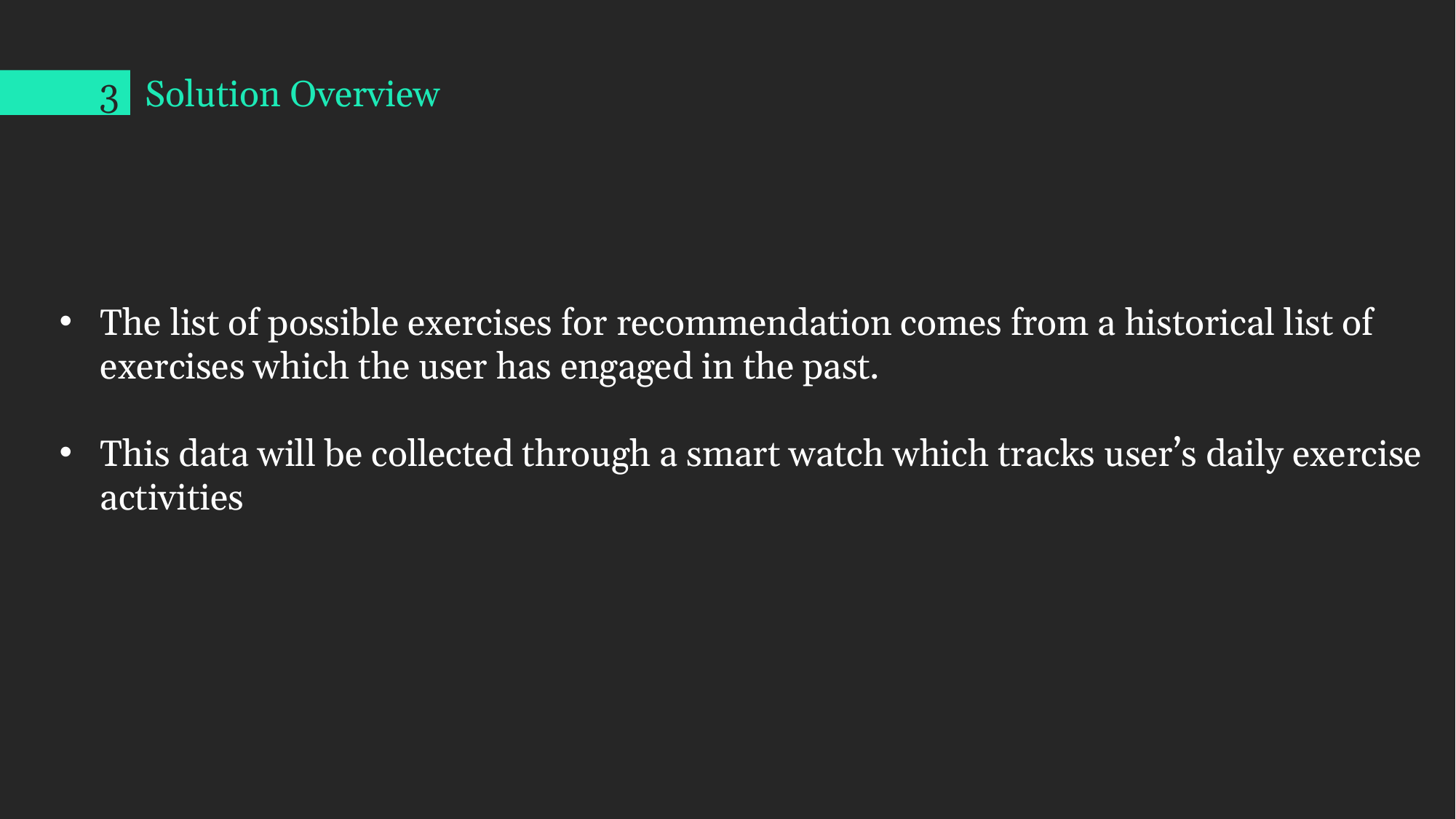

3   Solution Overview

The list of possible exercises for recommendation comes from a historical list of exercises which the user has engaged in the past.

This data will be collected through a smart watch which tracks user’s daily exercise activities